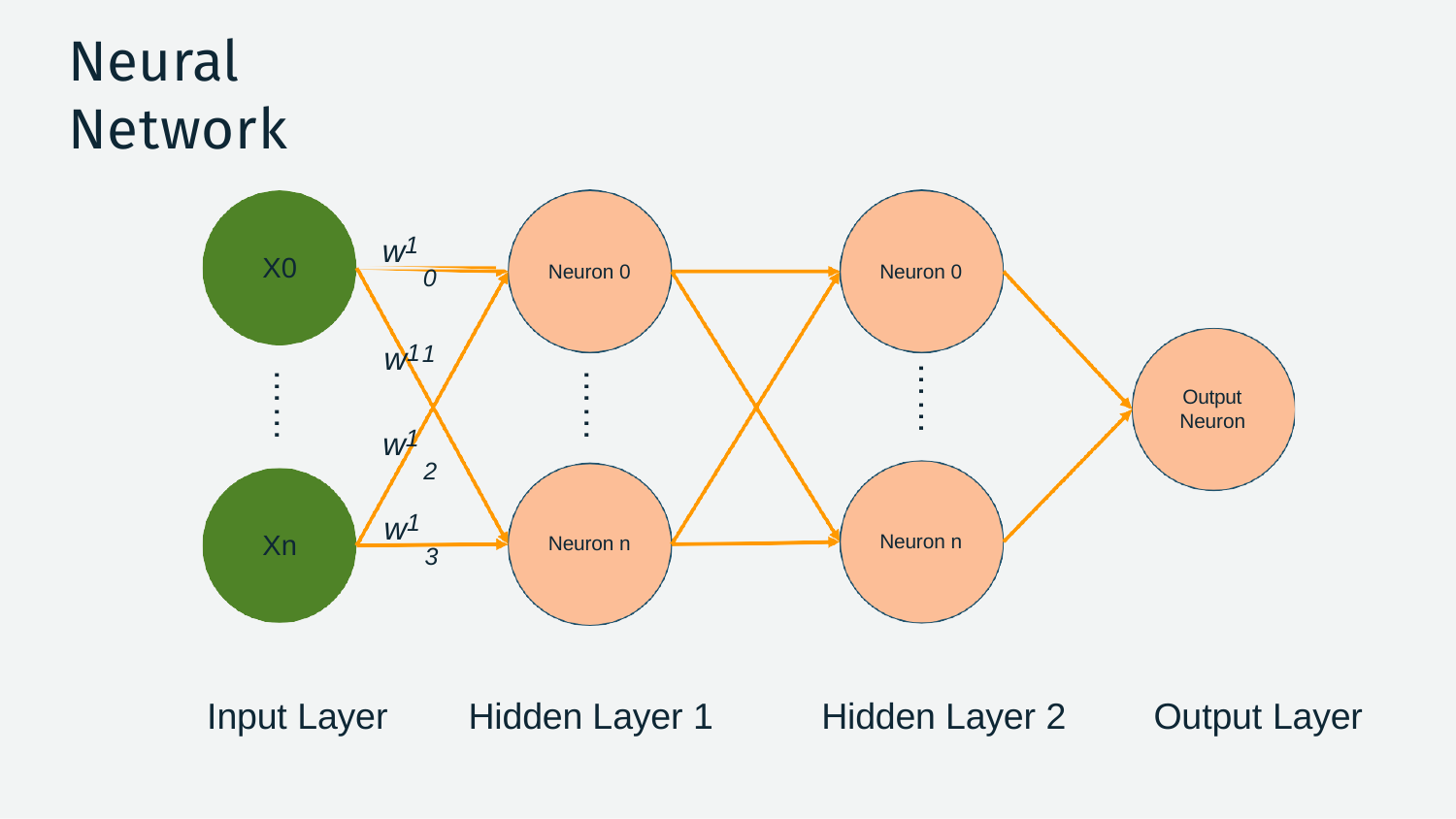

# Neural Network

w1
0
X0
Neuron 0
Neuron 0
w1
1
……
……
……
Output  Neuron
w1
2
w1
3
Xn
Neuron n
Neuron n
Input Layer
Hidden Layer 1
Hidden Layer 2
Output Layer